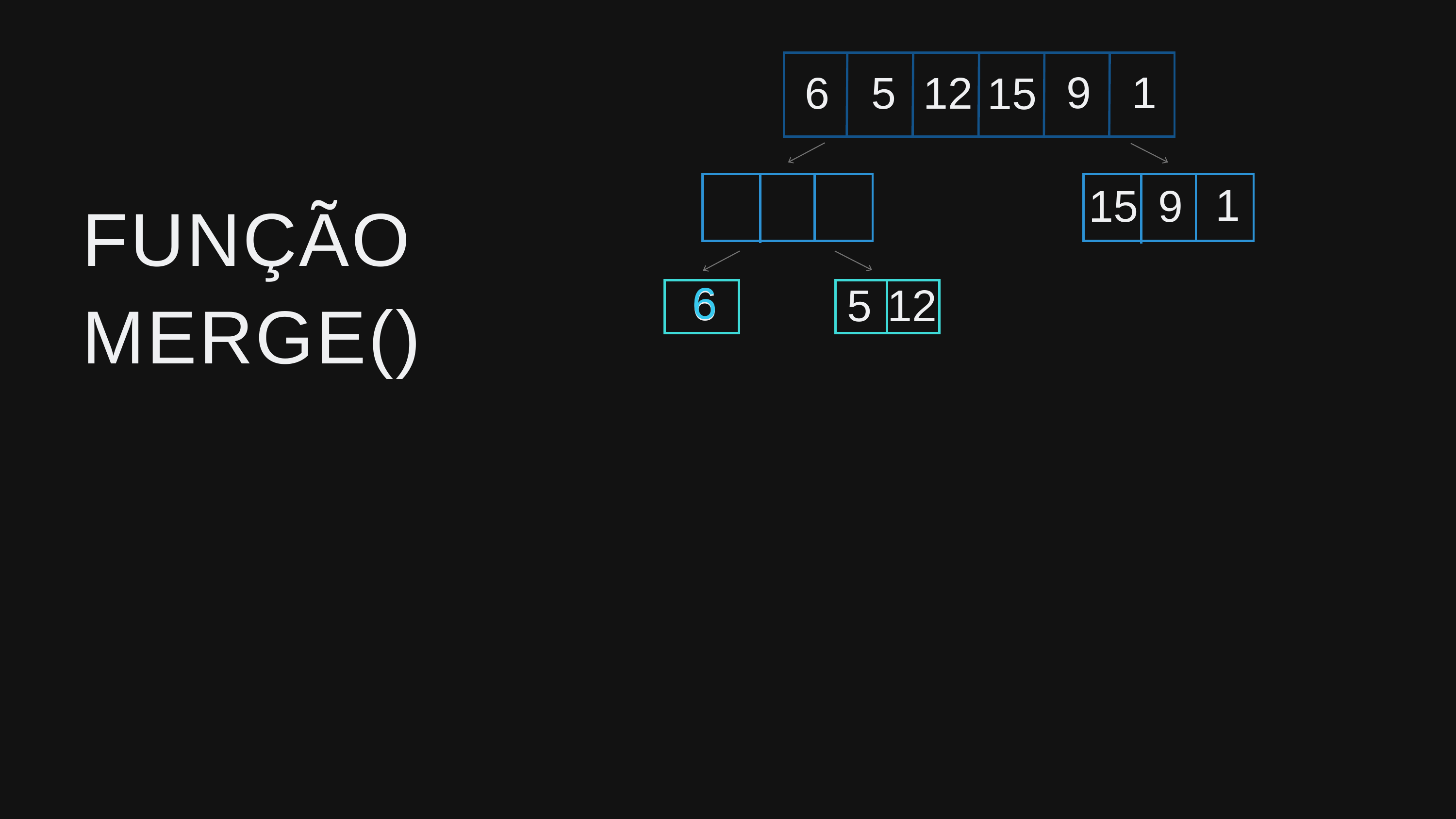

9
1
5
12
6
15

1
15
9

FUNÇÃO MERGE()

6
6

5
12